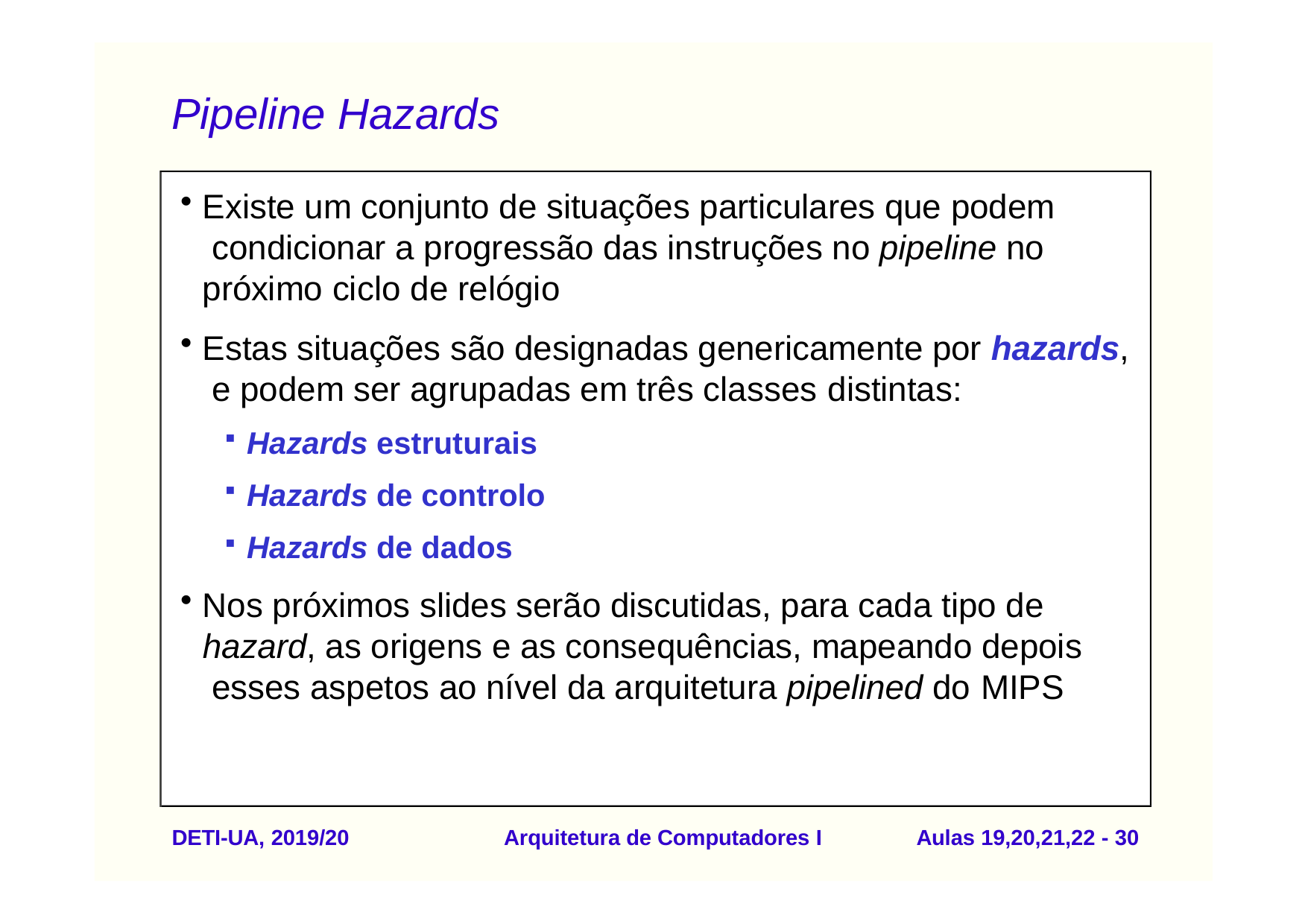

# Pipeline Hazards

Existe um conjunto de situações particulares que podem  condicionar a progressão das instruções no pipeline no  próximo ciclo de relógio
Estas situações são designadas genericamente por hazards,  e podem ser agrupadas em três classes distintas:
Hazards estruturais
Hazards de controlo
Hazards de dados
Nos próximos slides serão discutidas, para cada tipo de  hazard, as origens e as consequências, mapeando depois  esses aspetos ao nível da arquitetura pipelined do MIPS
DETI-UA, 2019/20
Arquitetura de Computadores I
Aulas 19,20,21,22 - 30